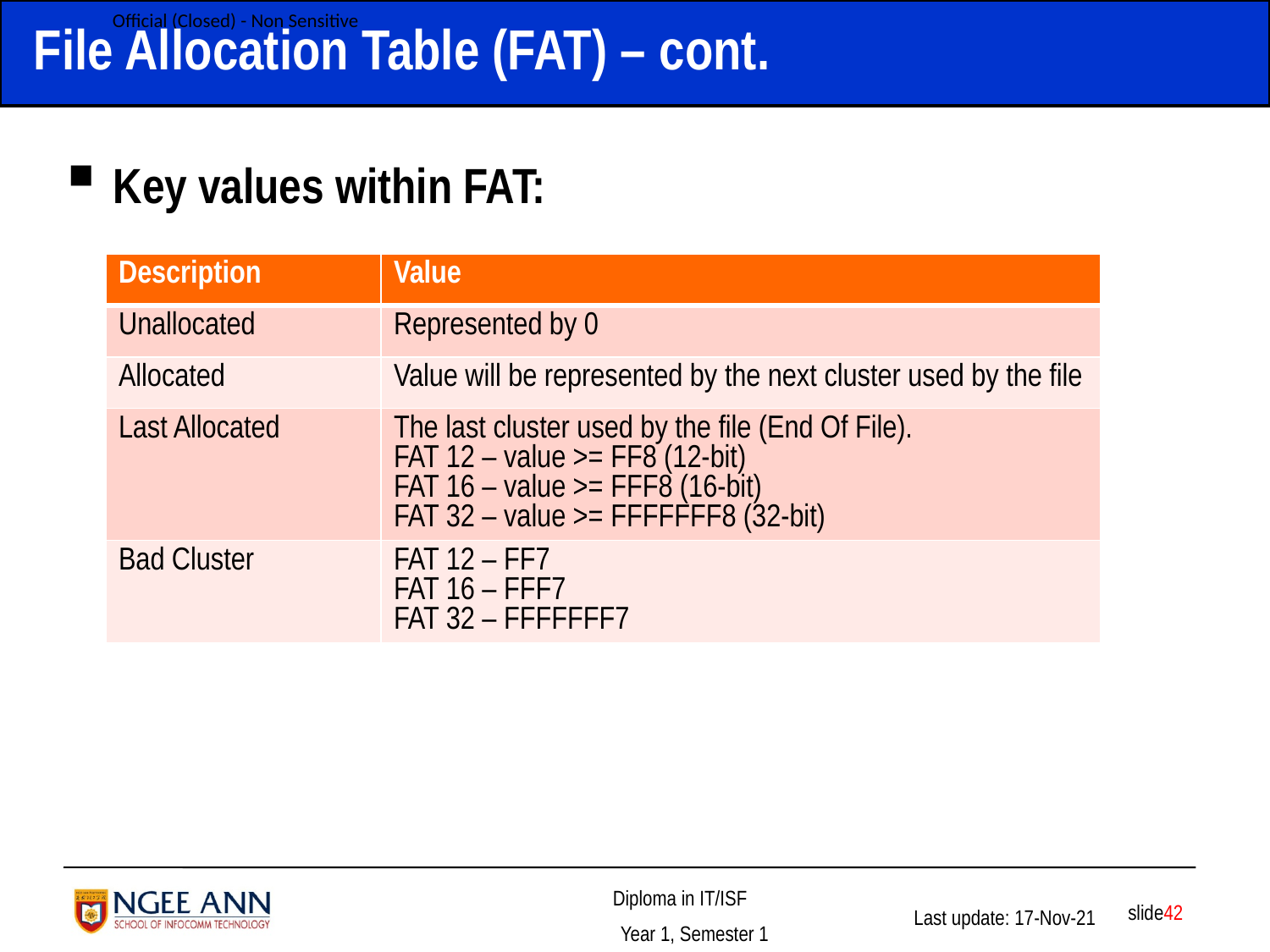

# File Allocation Table (FAT) – cont.
Key values within FAT:
| Description | Value |
| --- | --- |
| Unallocated | Represented by 0 |
| Allocated | Value will be represented by the next cluster used by the file |
| Last Allocated | The last cluster used by the file (End Of File). FAT 12 – value >= FF8 (12-bit) FAT 16 – value >= FFF8 (16-bit) FAT 32 – value >= FFFFFFF8 (32-bit) |
| Bad Cluster | FAT 12 – FF7 FAT 16 – FFF7 FAT 32 – FFFFFFF7 |
    slide42